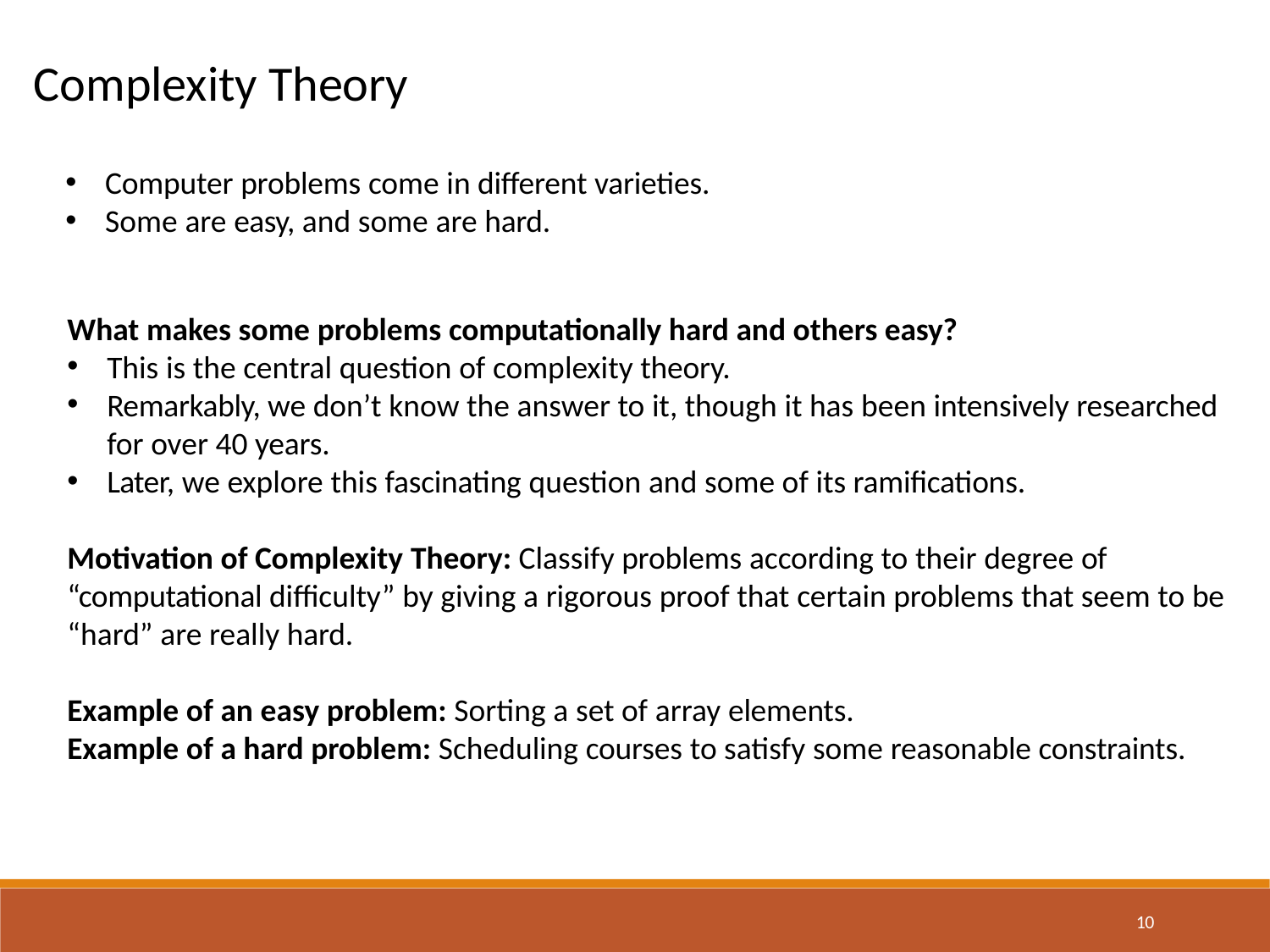

# Complexity Theory
Computer problems come in different varieties.
Some are easy, and some are hard.

What makes some problems computationally hard and others easy?
This is the central question of complexity theory.
Remarkably, we don’t know the answer to it, though it has been intensively researched
for over 40 years.
Later, we explore this fascinating question and some of its ramifications.
Motivation of Complexity Theory: Classify problems according to their degree of “computational difficulty” by giving a rigorous proof that certain problems that seem to be “hard” are really hard.
Example of an easy problem: Sorting a set of array elements.
Example of a hard problem: Scheduling courses to satisfy some reasonable constraints.
10